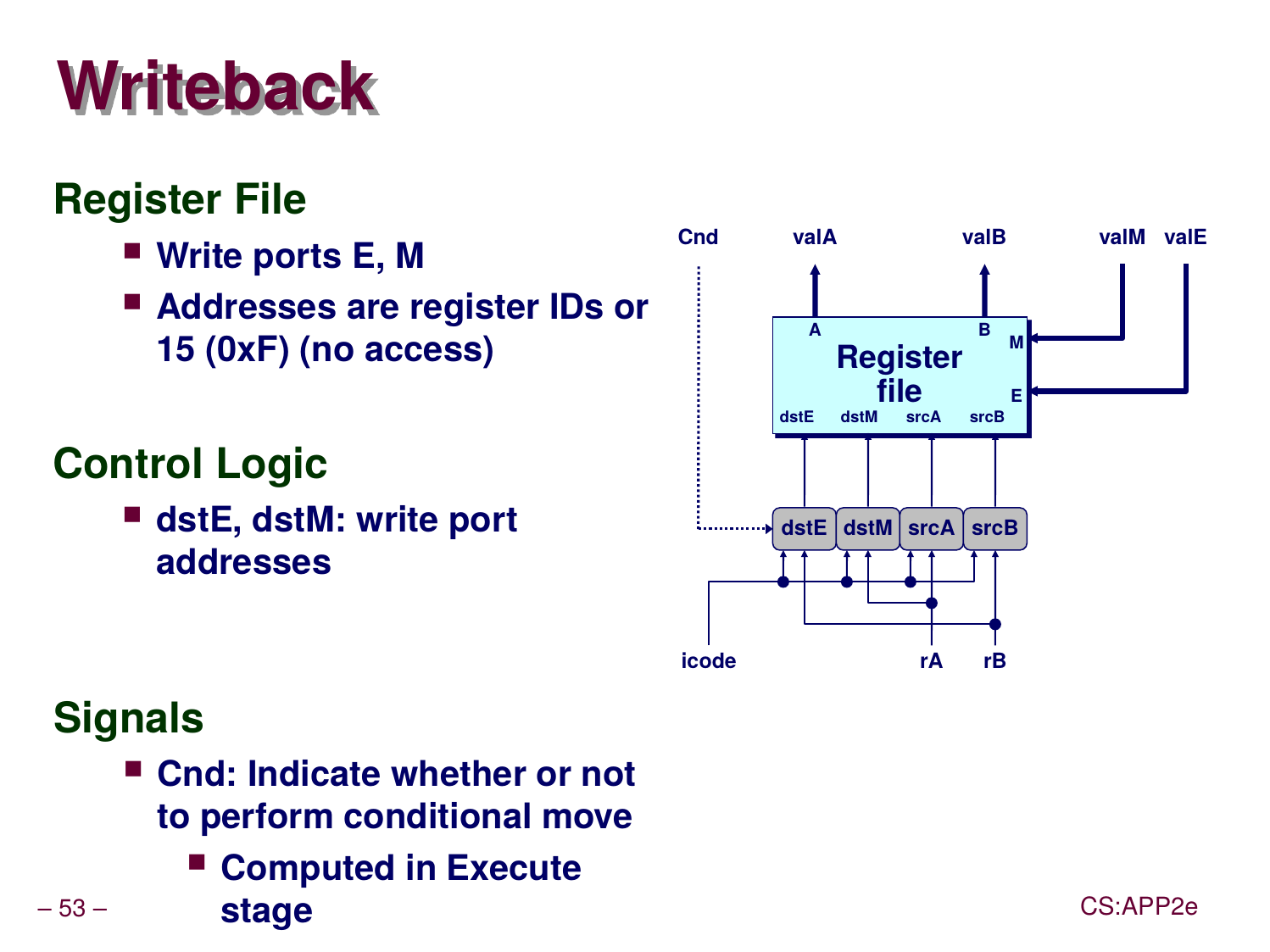

# Writeback
Register File
Write ports E, M
Addresses are register IDs or 15 (0xF) (no access)
Cnd
valA
valB
valM
valE

A
B
Register
file
M
E
dstE
dstM
srcA
srcB

dstE
dstM
srcA
srcB

icode
rA
rB
Control Logic
dstE, dstM: write port addresses
Signals
Cnd: Indicate whether or not to perform conditional move
Computed in Execute stage